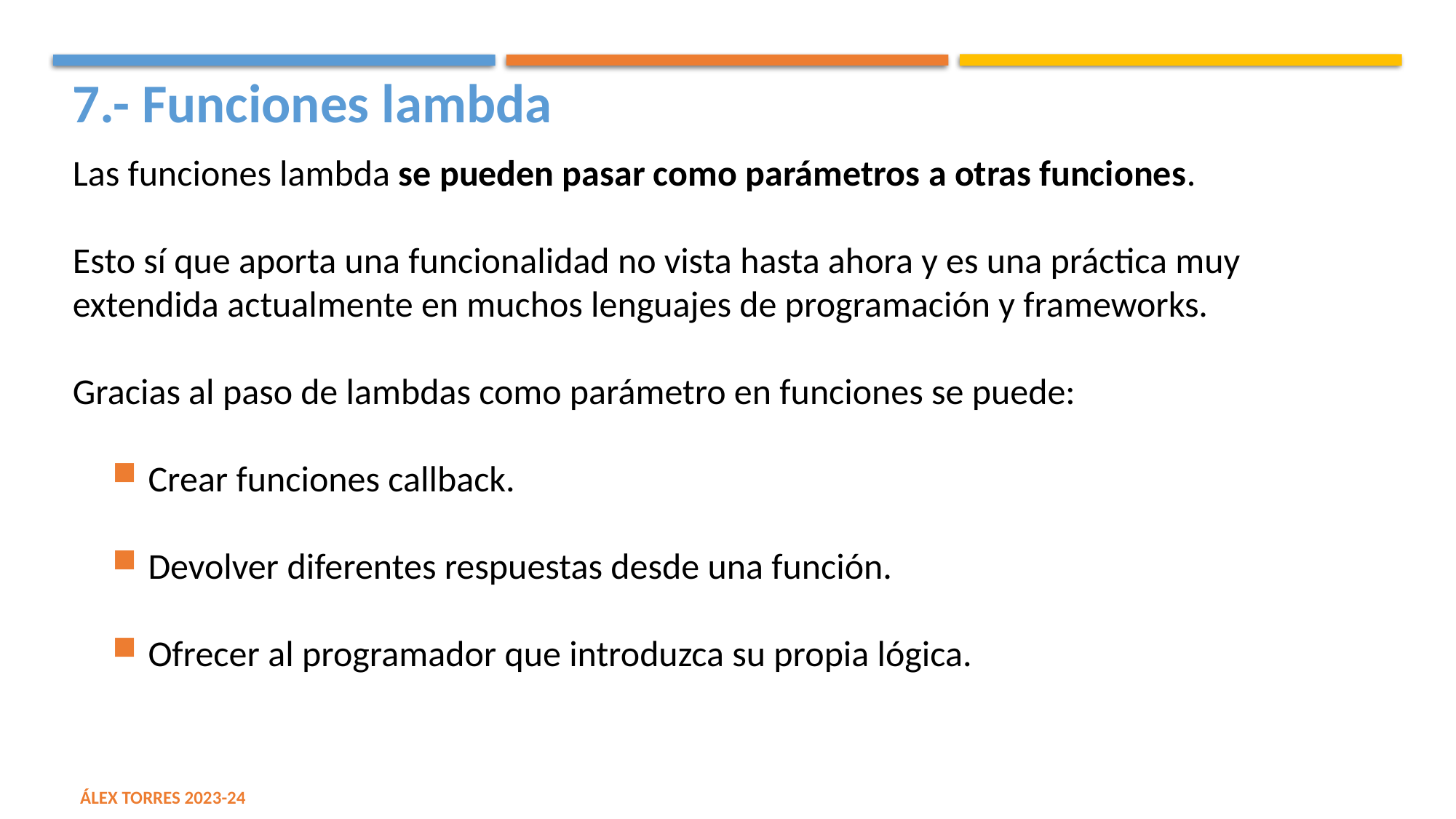

7.- Funciones lambda
Las funciones lambda se pueden pasar como parámetros a otras funciones.

Esto sí que aporta una funcionalidad no vista hasta ahora y es una práctica muy extendida actualmente en muchos lenguajes de programación y frameworks.

Gracias al paso de lambdas como parámetro en funciones se puede:

Crear funciones callback.

Devolver diferentes respuestas desde una función.

Ofrecer al programador que introduzca su propia lógica.